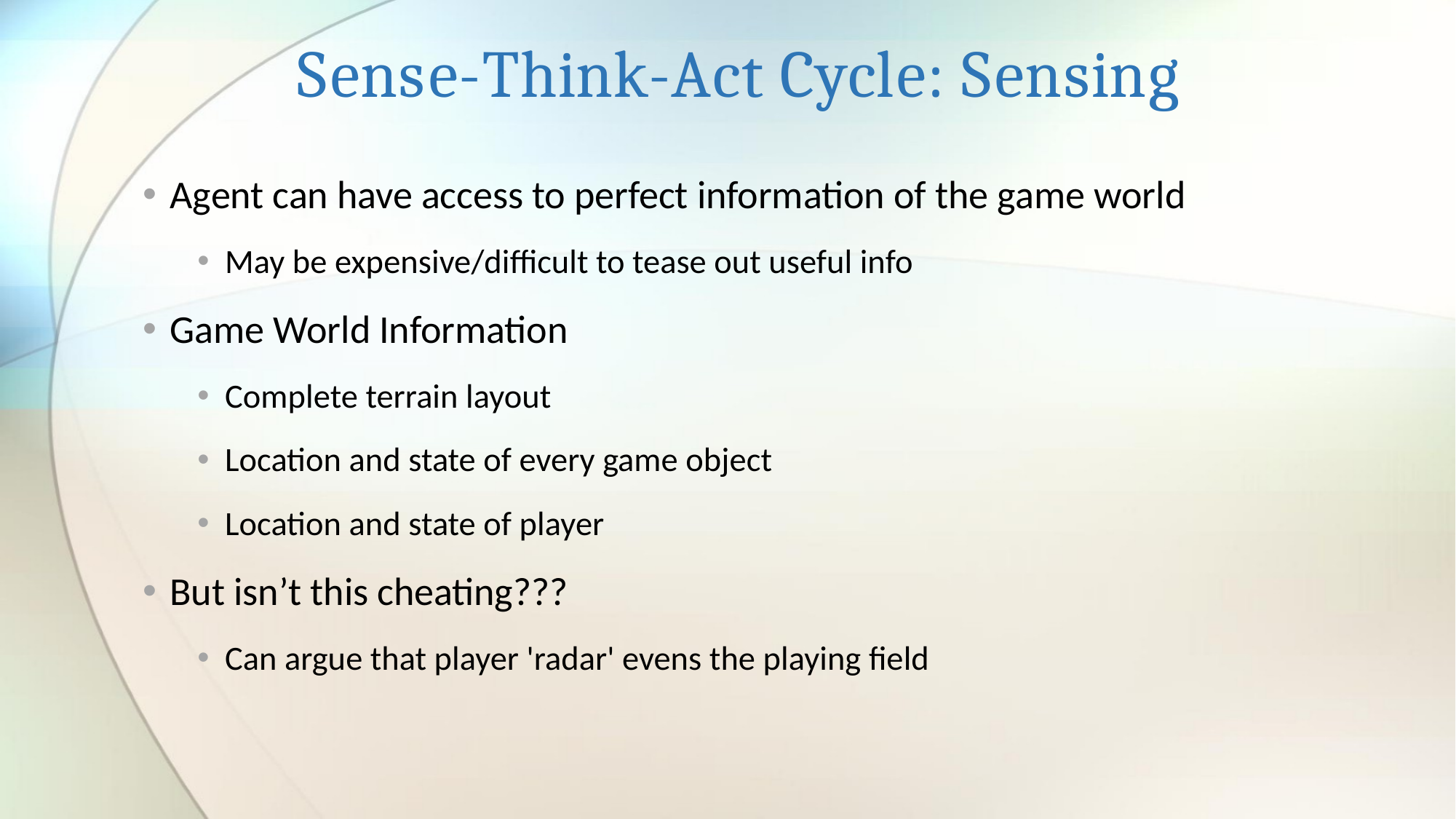

# Sense-Think-Act Cycle: Sensing
Agent can have access to perfect information of the game world
May be expensive/difficult to tease out useful info
Game World Information
Complete terrain layout
Location and state of every game object
Location and state of player
But isn’t this cheating???
Can argue that player 'radar' evens the playing field